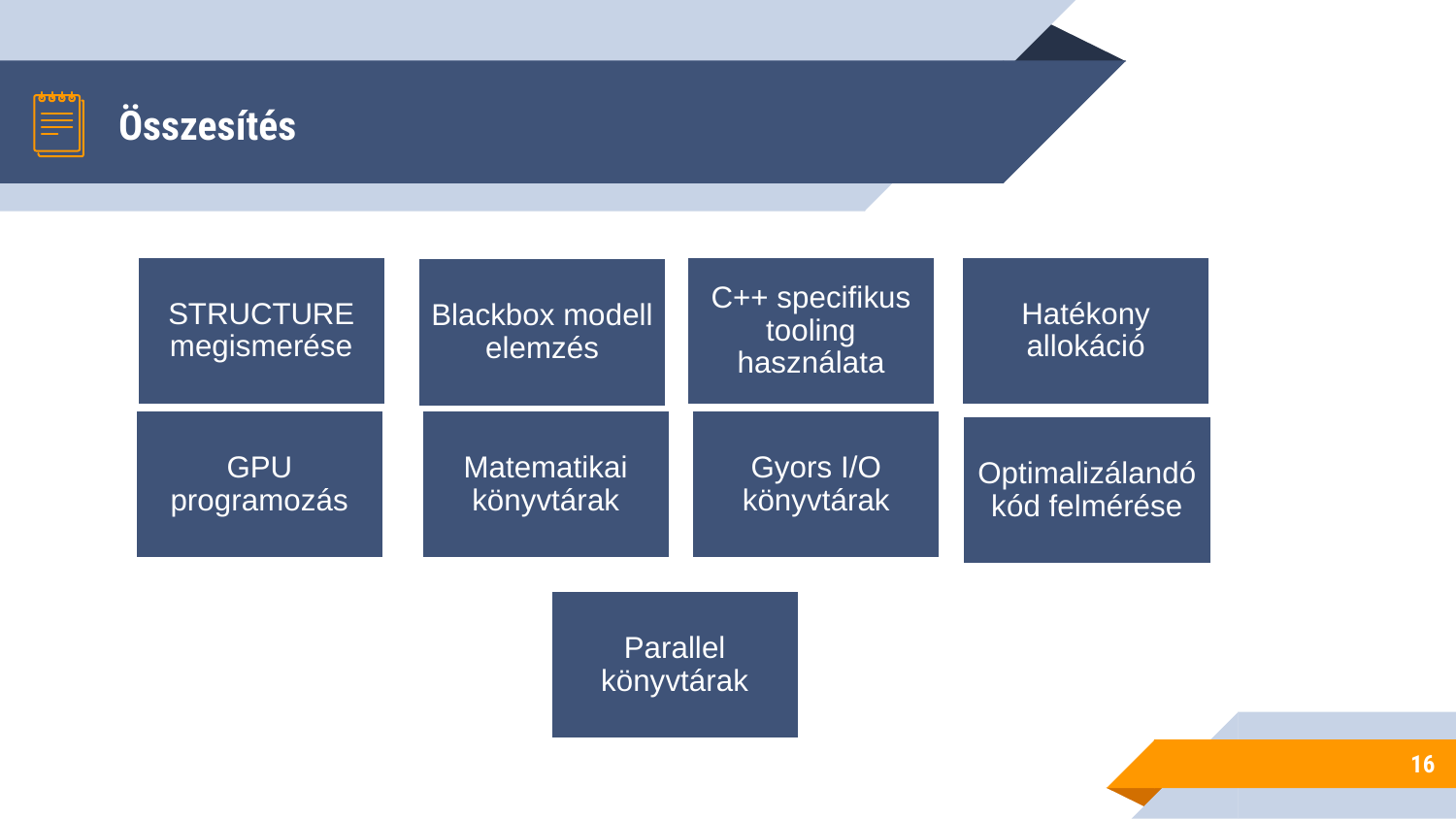

# Összesítés

STRUCTURE megismerése
Blackbox modell elemzés
C++ specifikus tooling használata
Hatékony allokáció
GPU programozás
Matematikai könyvtárak
Gyors I/O könyvtárak
Optimalizálandó kód felmérése
Parallel könyvtárak
16